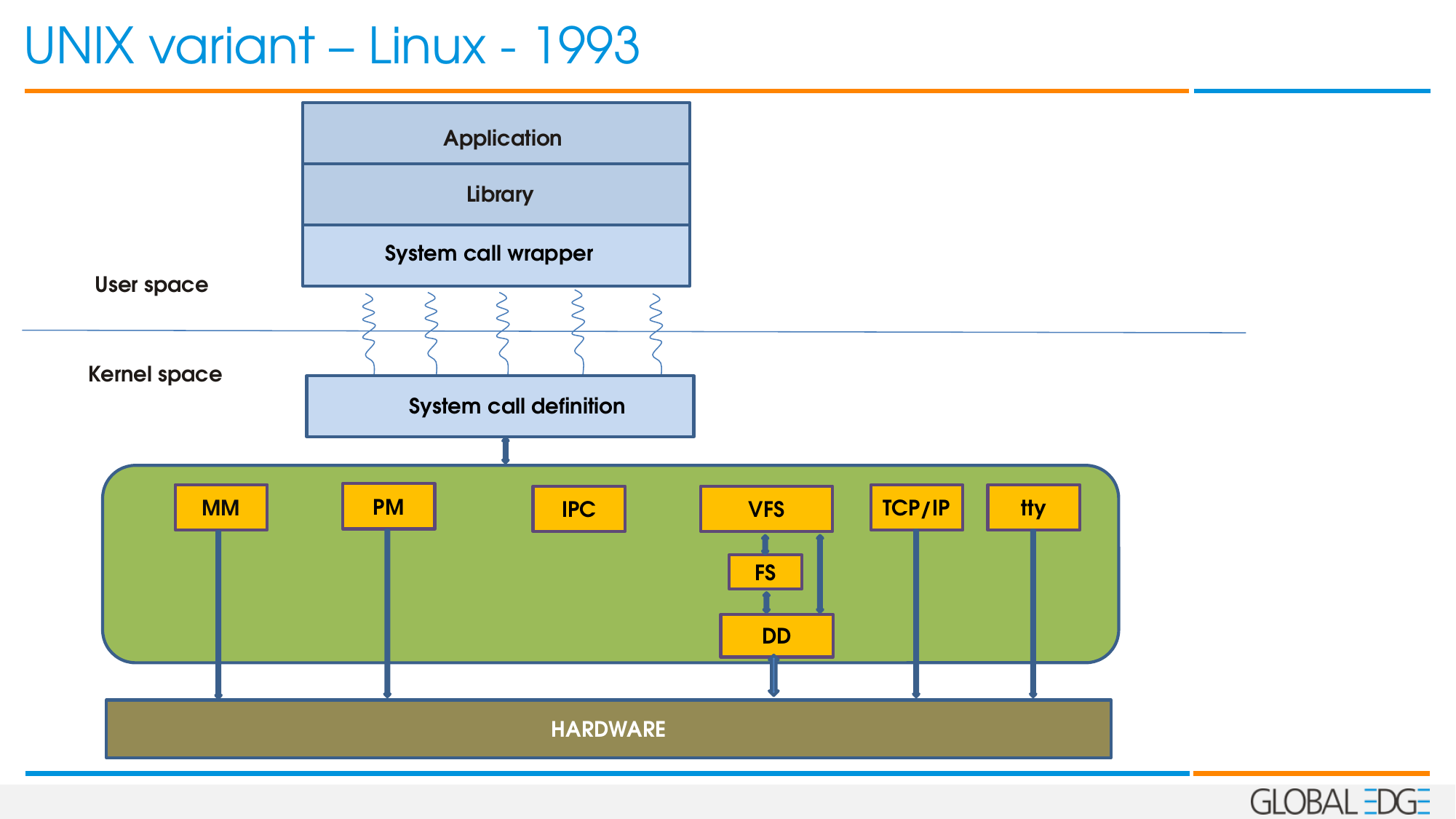

# UNIX variant – Linux - 1993

Application

Library

System call wrapper
User space

Kernel space

System call definition

PM
MM
TCP/IP
tty
IPC
VFS

FS

DD

HARDWARE